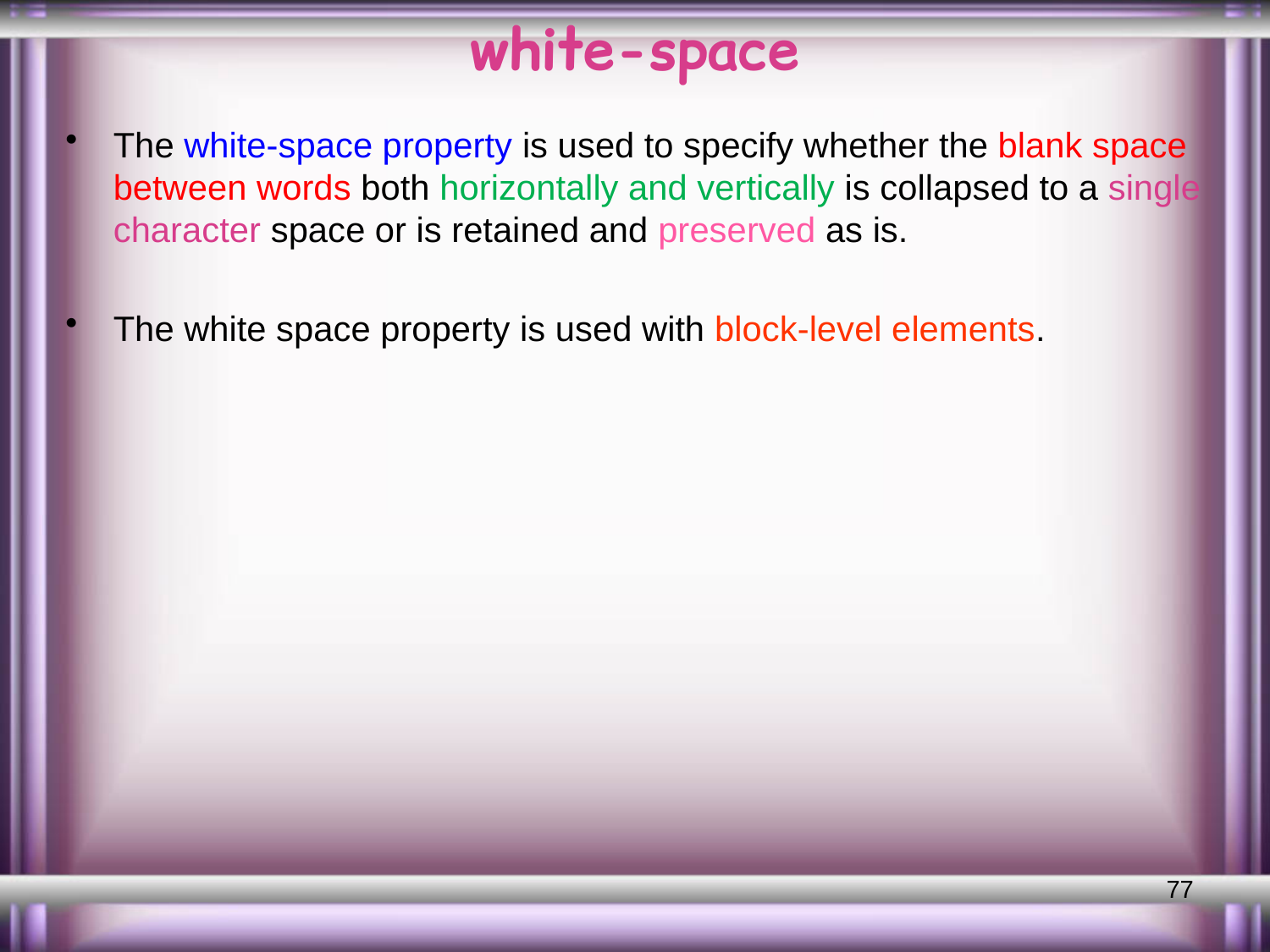

# white-space
The white-space property is used to specify whether the blank space between words both horizontally and vertically is collapsed to a single character space or is retained and preserved as is.

The white space property is used with block-level elements.

77